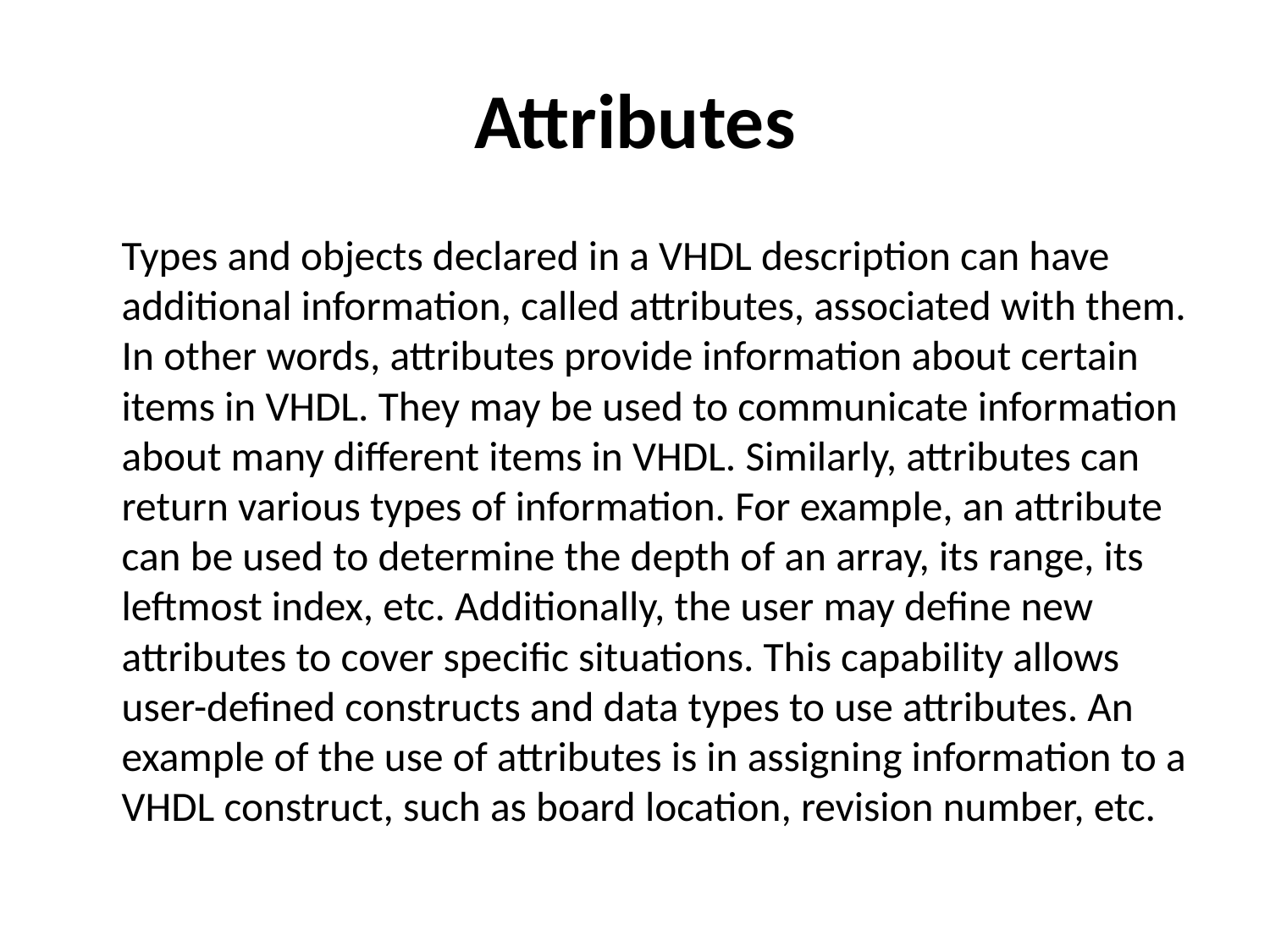

# Attributes
		Types and objects declared in a VHDL description can have additional information, called attributes, associated with them. In other words, attributes provide information about certain items in VHDL. They may be used to communicate information about many different items in VHDL. Similarly, attributes can return various types of information. For example, an attribute can be used to determine the depth of an array, its range, its leftmost index, etc. Additionally, the user may define new attributes to cover specific situations. This capability allows user-defined constructs and data types to use attributes. An example of the use of attributes is in assigning information to a VHDL construct, such as board location, revision number, etc.